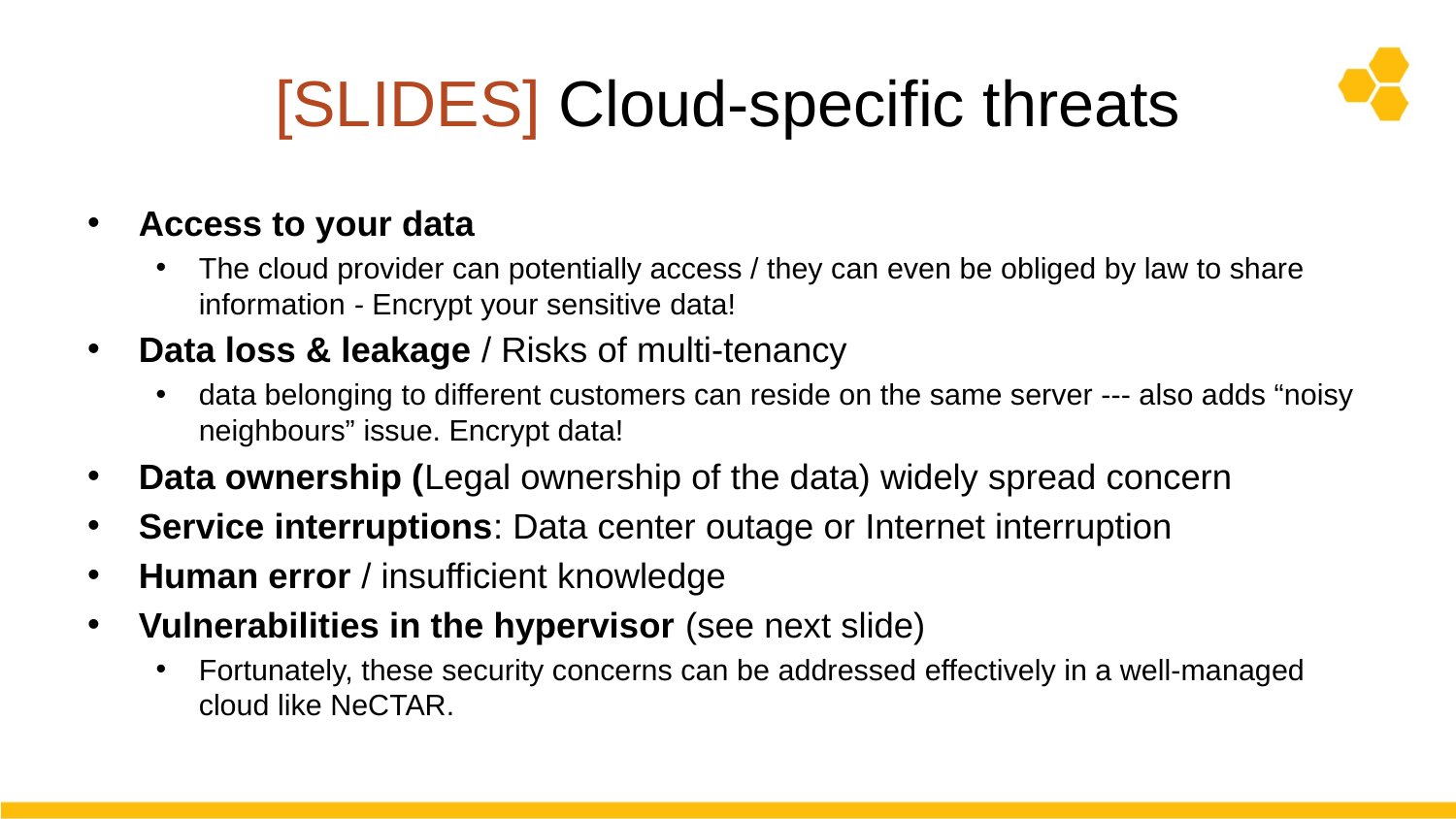

# [SLIDES] Cloud-specific threats
Access to your data
The cloud provider can potentially access / they can even be obliged by law to share information - Encrypt your sensitive data!
Data loss & leakage / Risks of multi-tenancy
data belonging to different customers can reside on the same server --- also adds “noisy neighbours” issue. Encrypt data!
Data ownership (Legal ownership of the data) widely spread concern
Service interruptions: Data center outage or Internet interruption
Human error / insufficient knowledge
Vulnerabilities in the hypervisor (see next slide)
Fortunately, these security concerns can be addressed effectively in a well-managed cloud like NeCTAR.